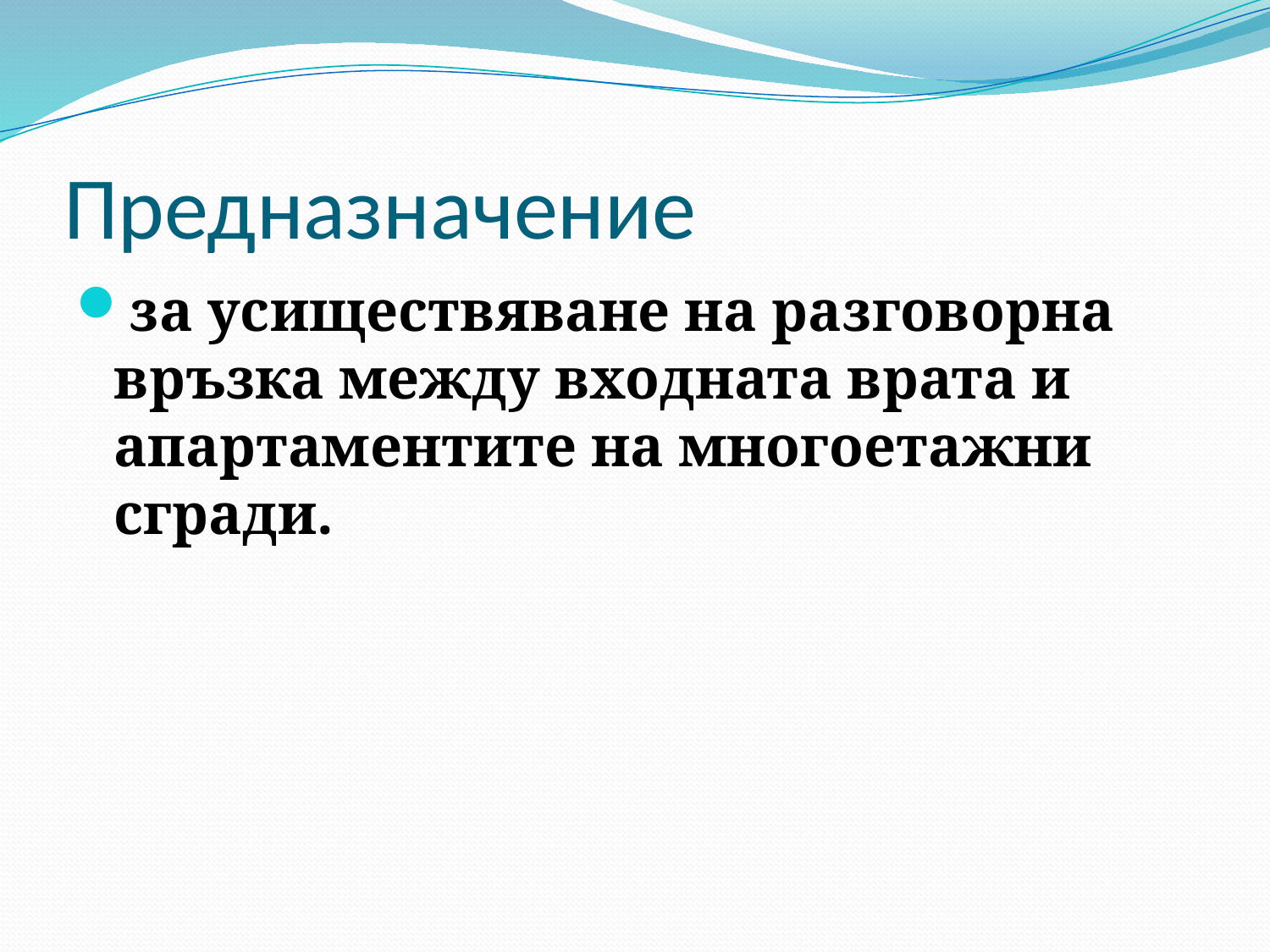

# Предназначение
за усиществяване на разговорна връзка между входната врата и апартаментите на многоетажни сгради.